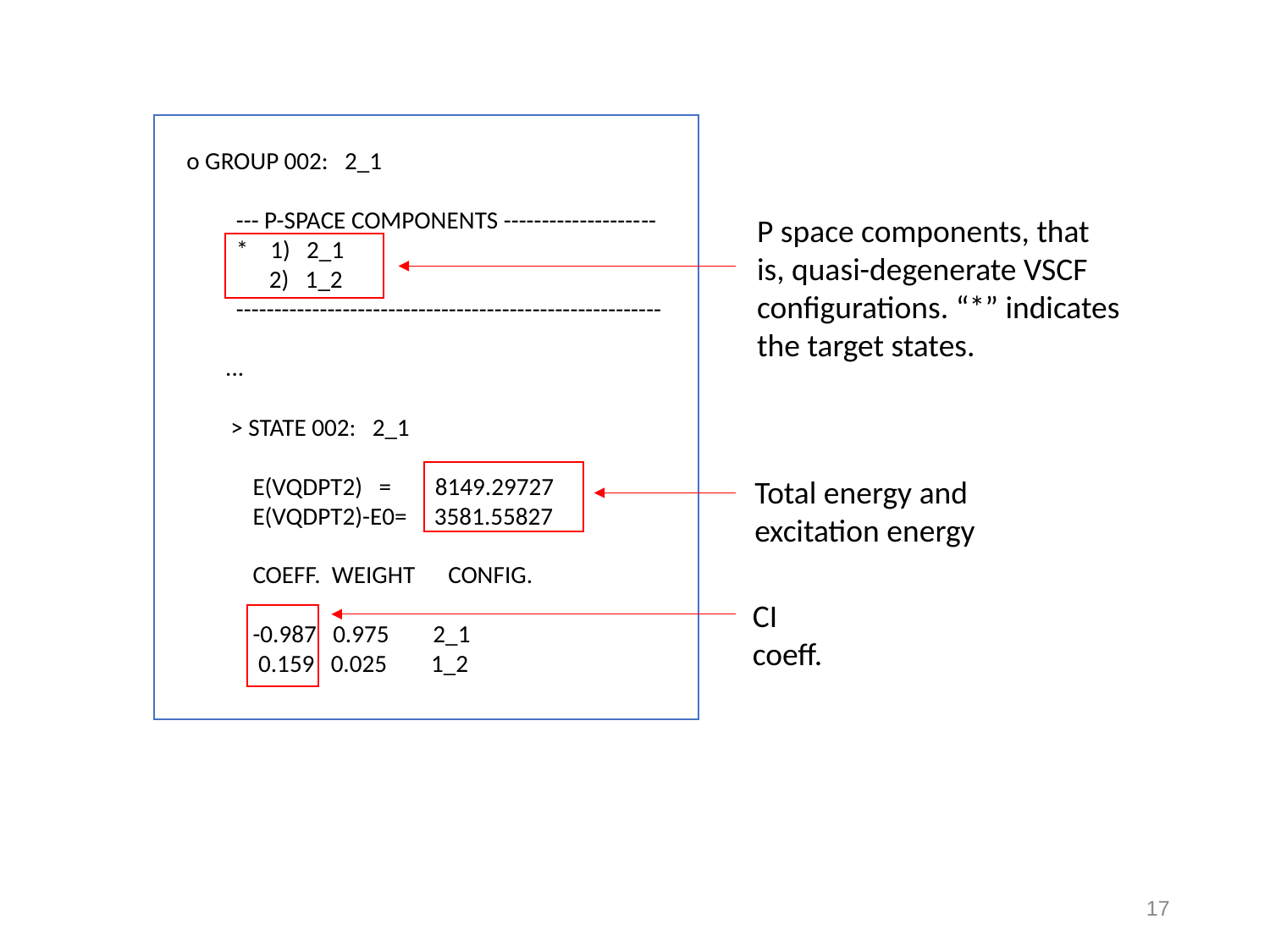

o GROUP 002:   2_1

          --- P-SPACE COMPONENTS --------------------
          *    1)   2_1
                2)   1_2
          --------------------------------------------------------

        ...

         > STATE 002:   2_1

             E(VQDPT2)   =        8149.29727
             E(VQDPT2)-E0=     3581.55827

             COEFF.  WEIGHT      CONFIG.

             -0.987   0.975        2_1
              0.159   0.025        1_2
P space components, that is, quasi-degenerate VSCF configurations. “*” indicates the target states.

Total energy and excitation energy
CI coeff.

17